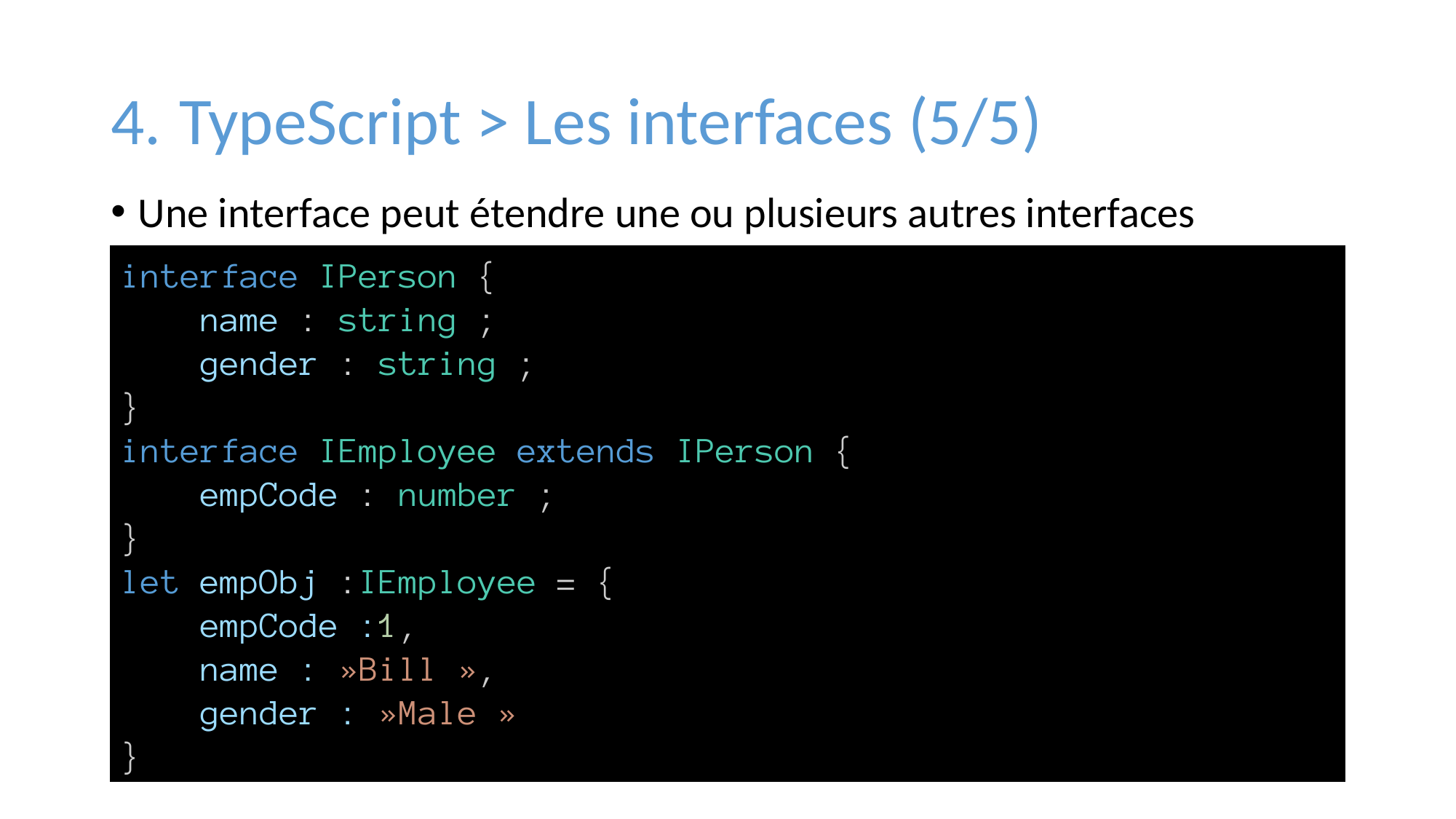

# TypeScript > Les interfaces (5/5)
Une interface peut étendre une ou plusieurs autres interfaces

interface IPerson {
    name : string ;
    gender : string ;
}
interface IEmployee extends IPerson {
    empCode : number ;
}
let empObj :IEmployee = {
    empCode :1,
    name : »Bill »,
    gender : »Male »
}
30